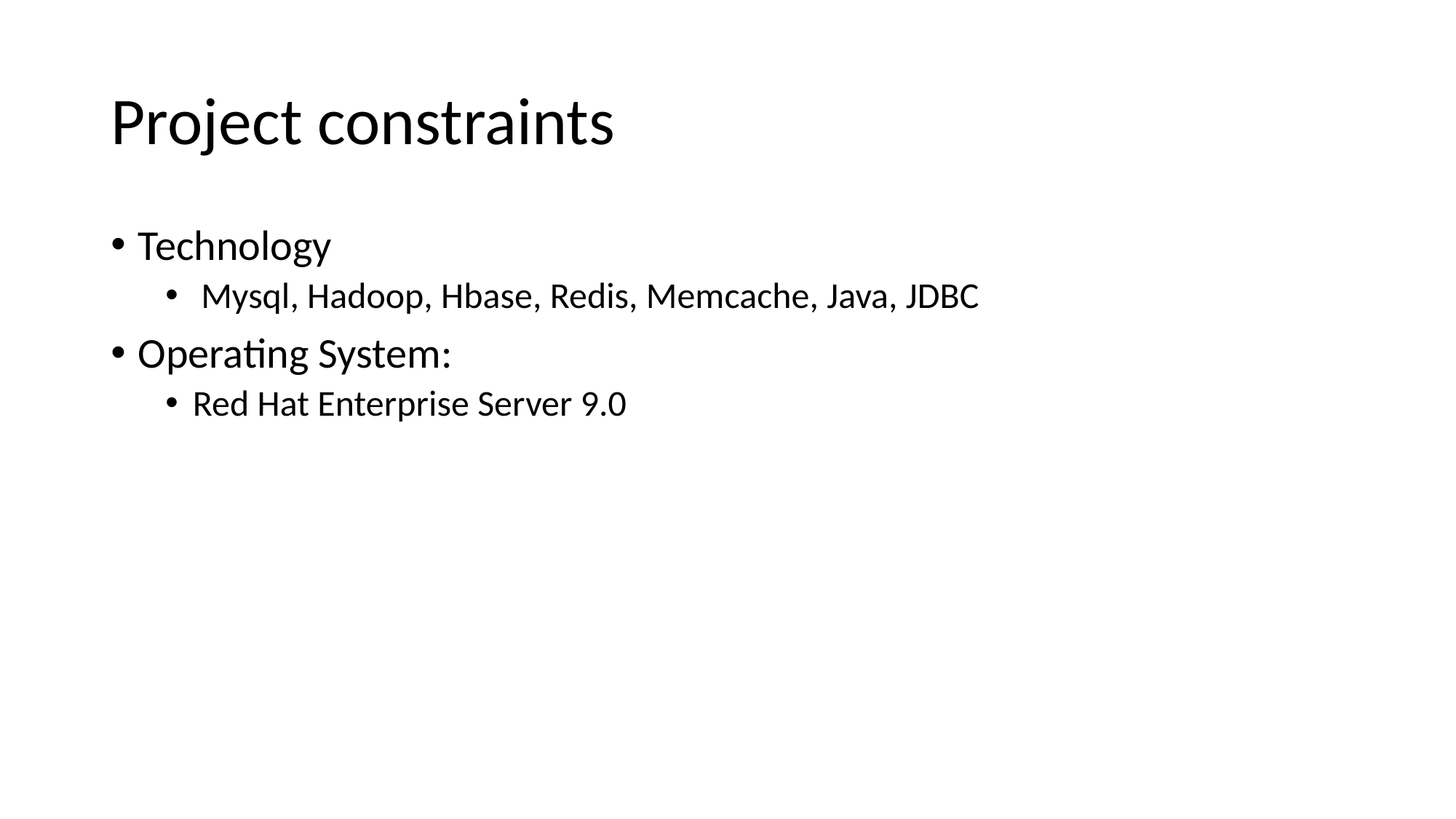

# Project constraints
Technology
 Mysql, Hadoop, Hbase, Redis, Memcache, Java, JDBC
Operating System:
Red Hat Enterprise Server 9.0